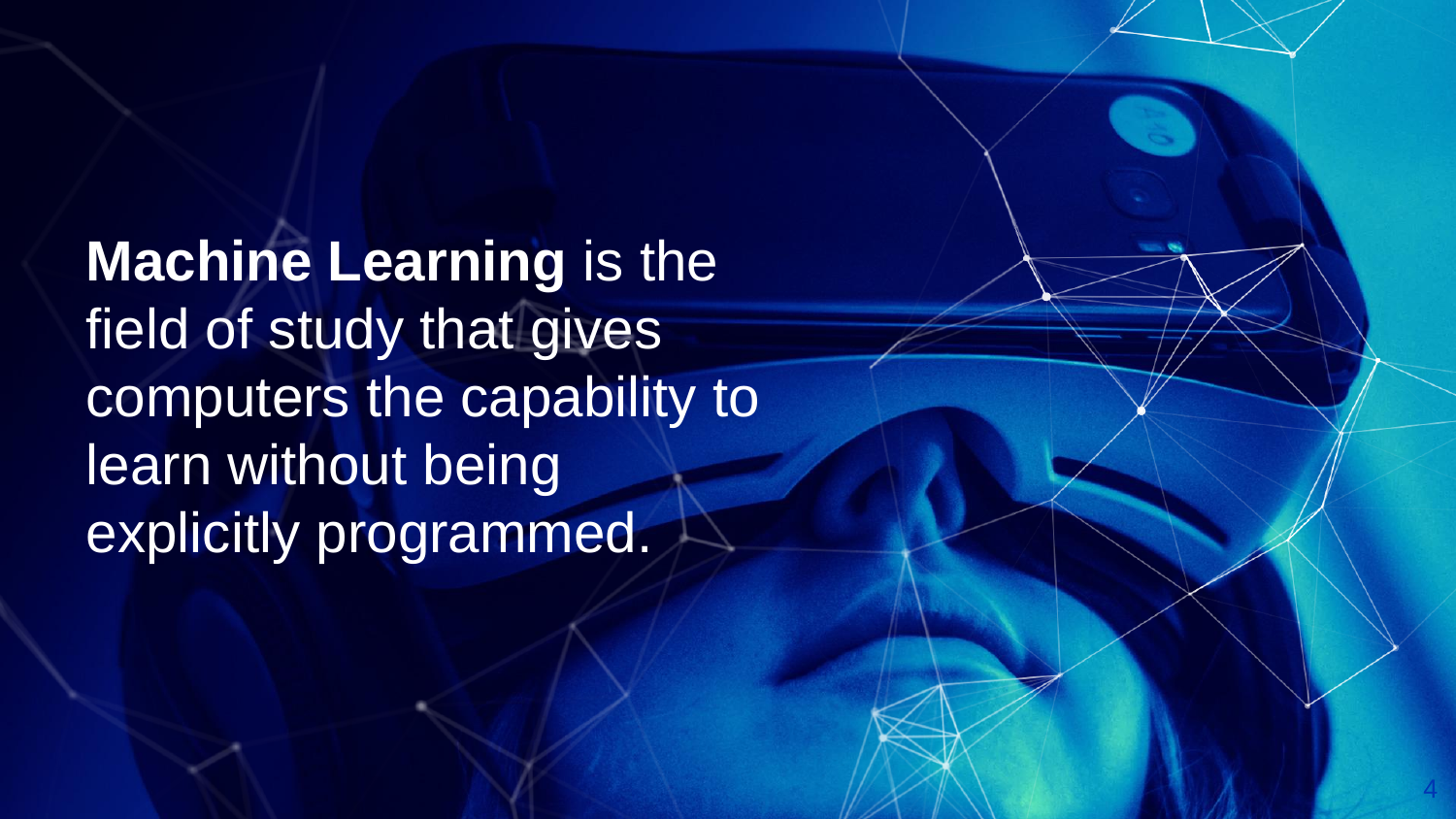

Machine Learning is the field of study that gives computers the capability to learn without being explicitly programmed.
4